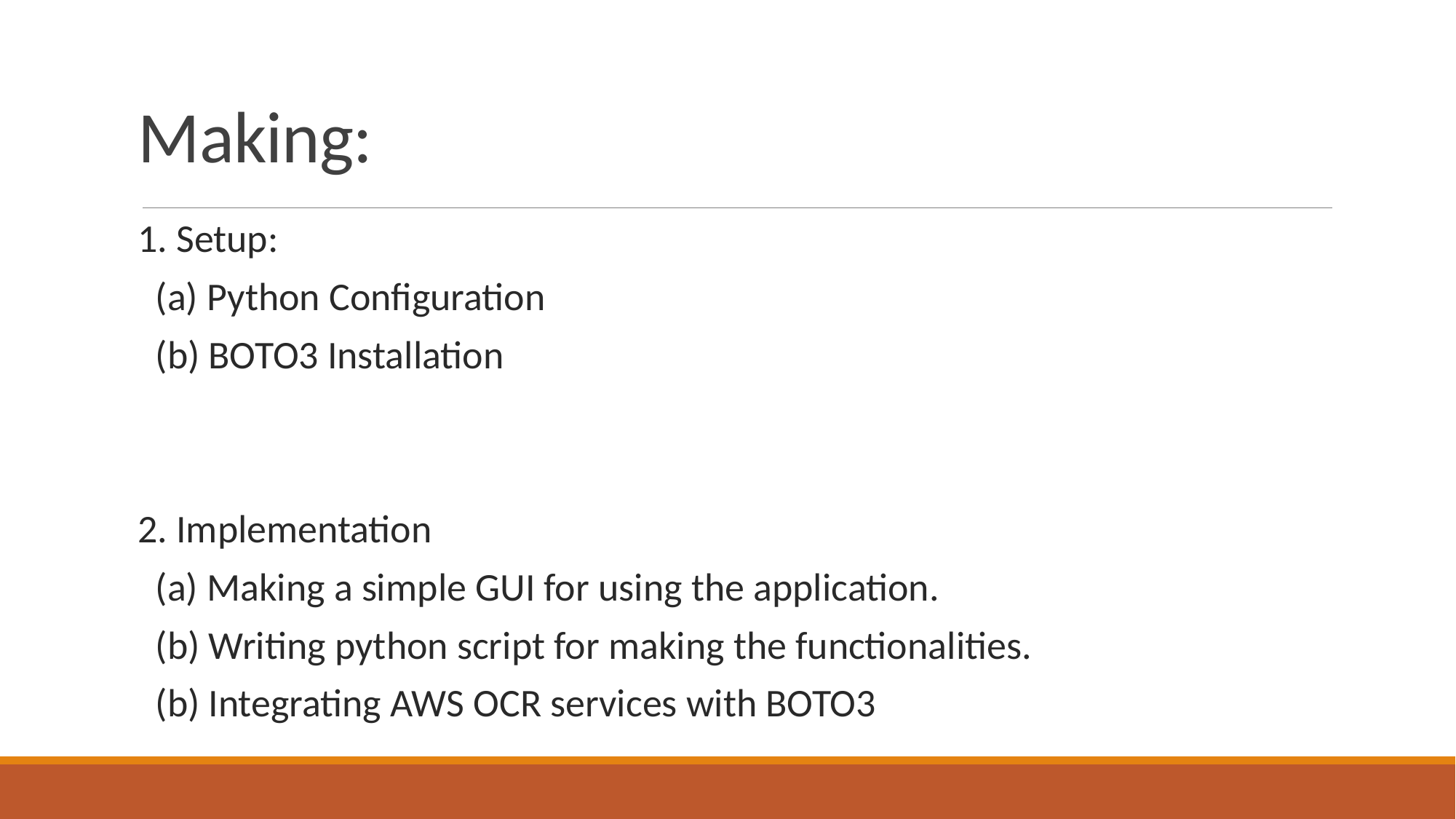

# Making:
1. Setup:
  (a) Python Configuration
  (b) BOTO3 Installation

2. Implementation
  (a) Making a simple GUI for using the application.
  (b) Writing python script for making the functionalities.
  (b) Integrating AWS OCR services with BOTO3